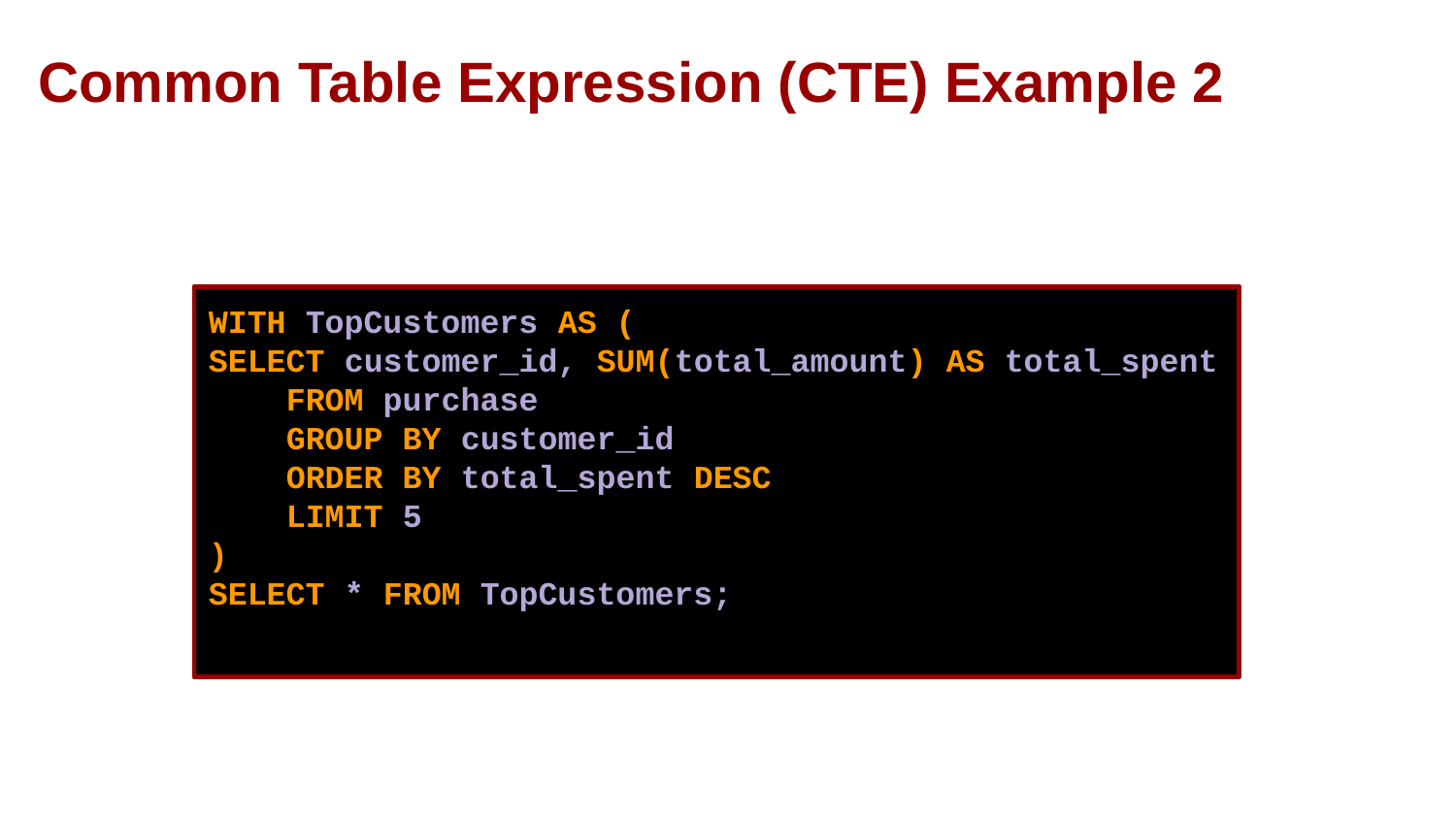

Common Table Expression (CTE) Example 2

WITH TopCustomers AS (
SELECT customer_id, SUM(total_amount) AS total_spent
    FROM purchase
    GROUP BY customer_id
    ORDER BY total_spent DESC
    LIMIT 5
)
SELECT * FROM TopCustomers;